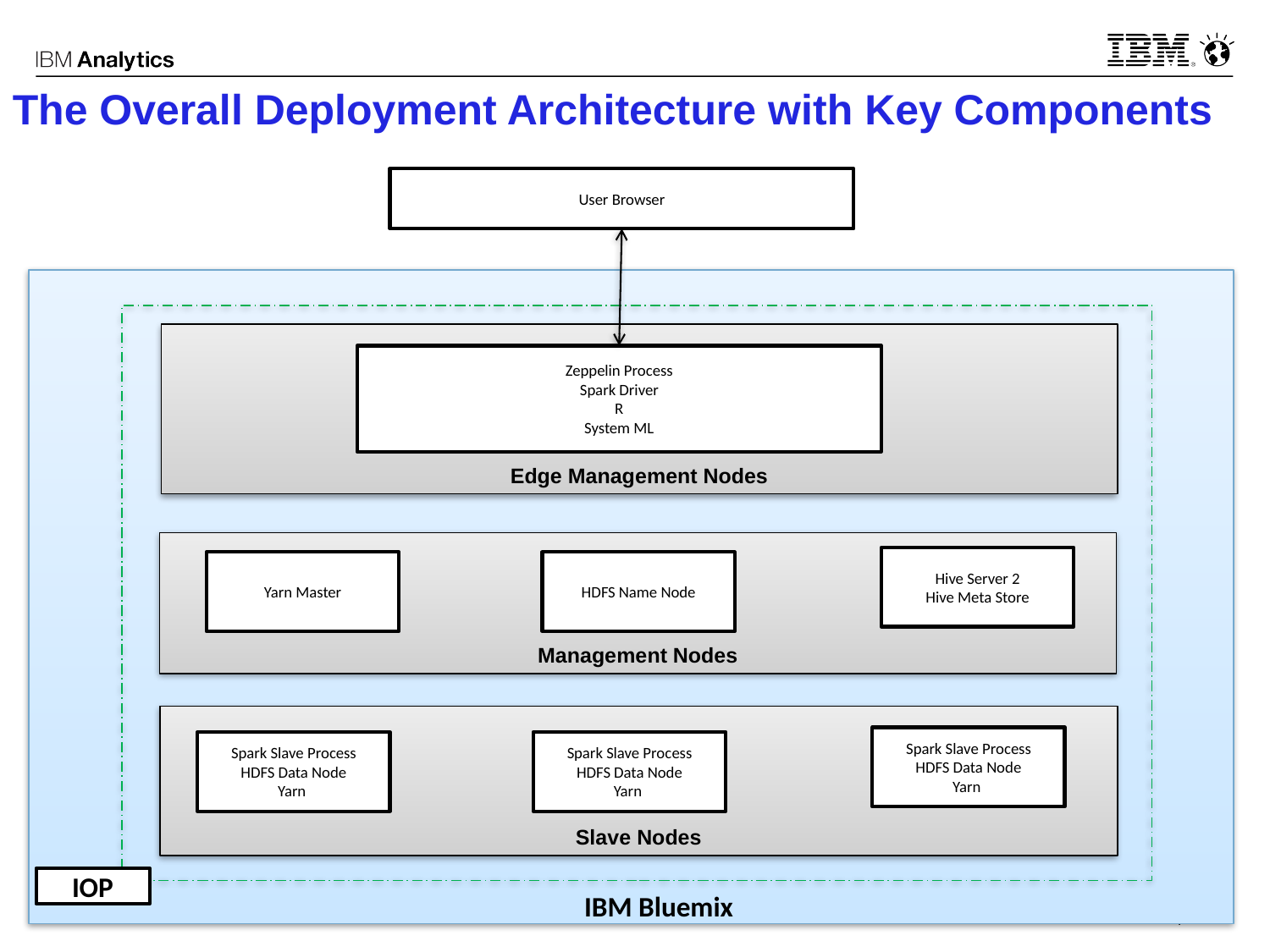

# The Overall Deployment Architecture with Key Components
User Browser

Edge Management Nodes
Zeppelin Process
Spark Driver
R
System ML
Management Nodes
Hive Server 2
Hive Meta Store
HDFS Name Node
Yarn Master
Slave Nodes
Spark Slave Process
HDFS Data Node
Yarn
Spark Slave Process
HDFS Data Node
Yarn
Spark Slave Process
HDFS Data Node
Yarn
IOP
IBM Bluemix